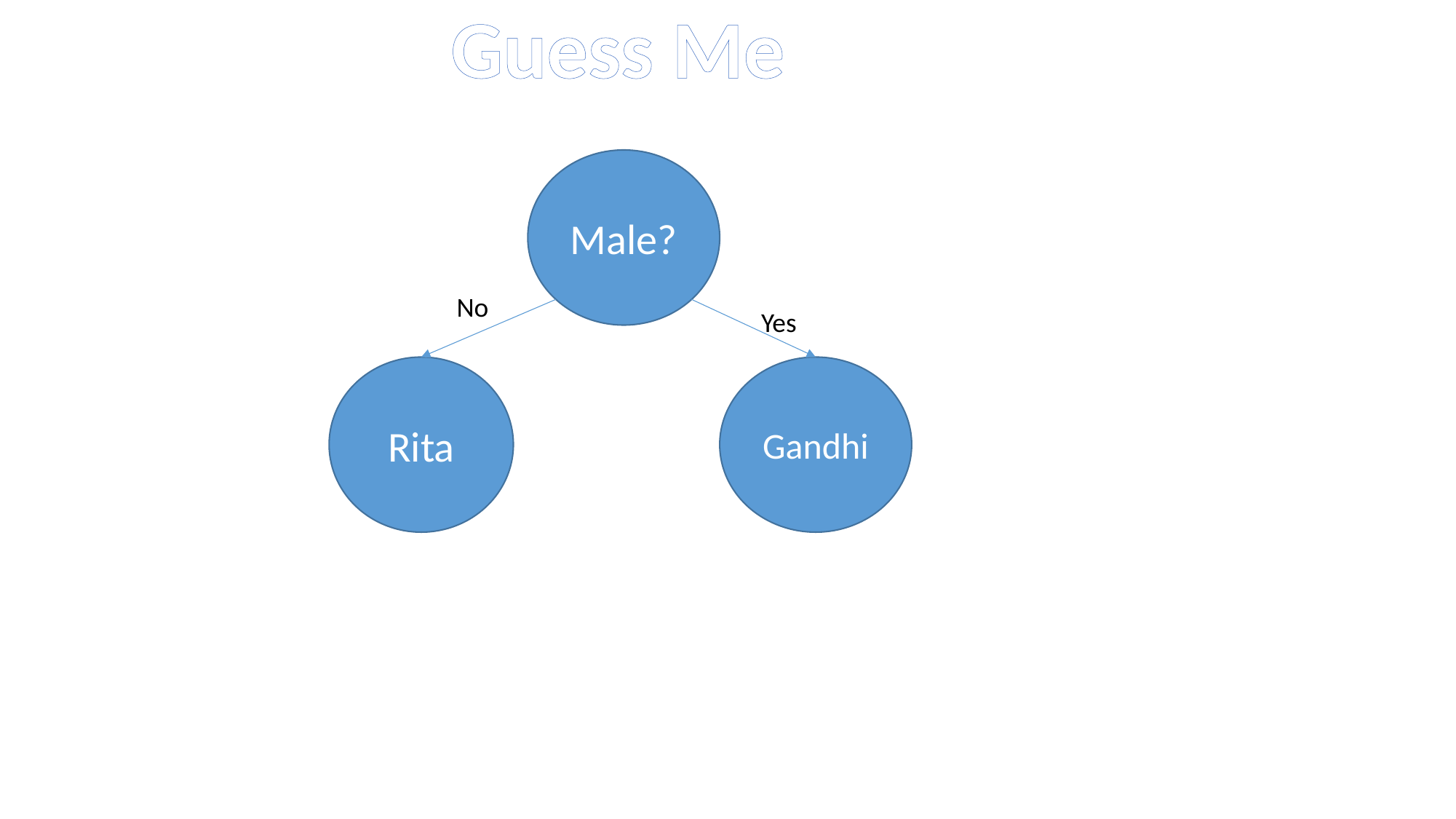

Guess Me
Male?
No
Yes
Rita
Gandhi